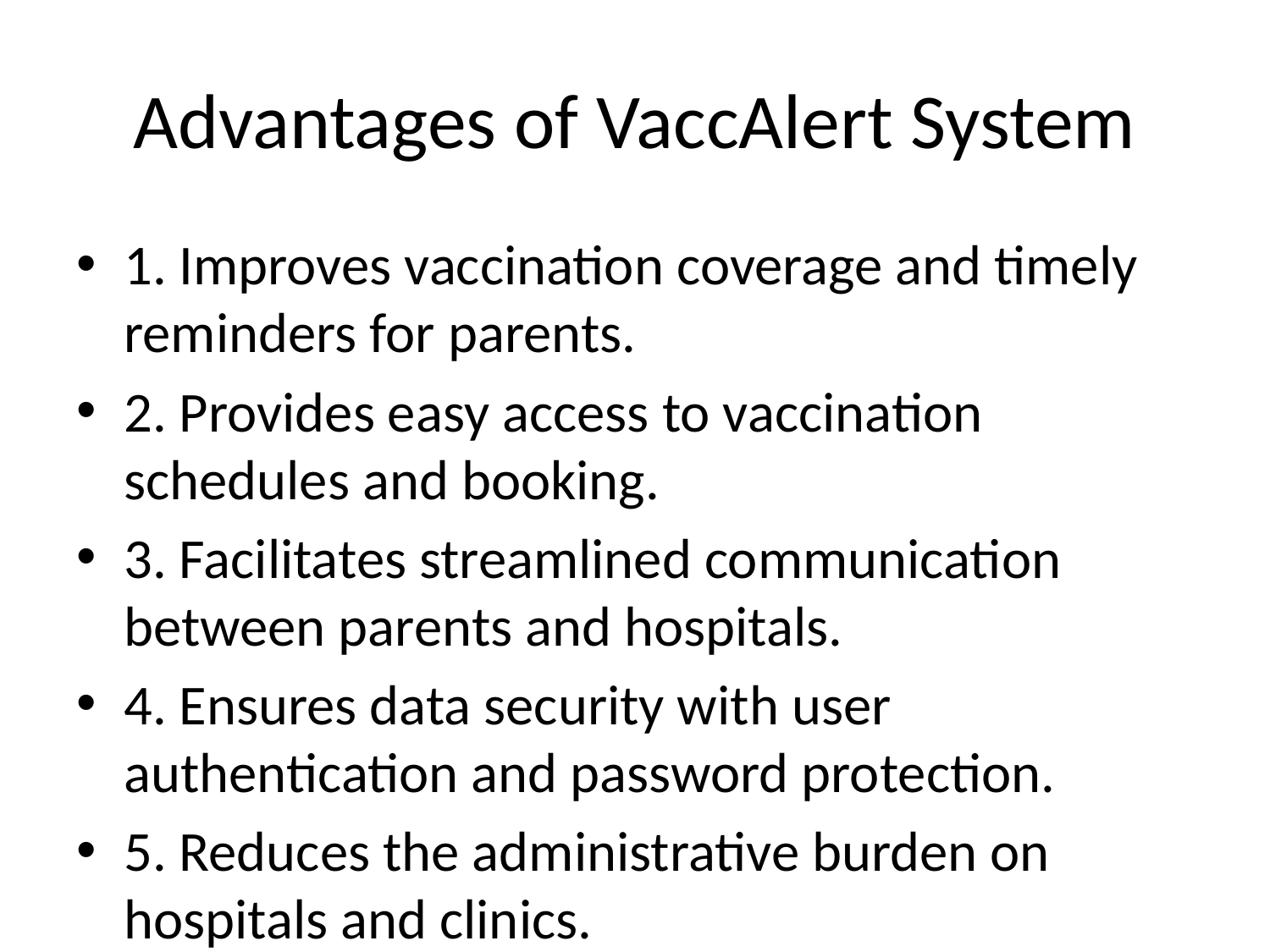

# Advantages of VaccAlert System
1. Improves vaccination coverage and timely reminders for parents.
2. Provides easy access to vaccination schedules and booking.
3. Facilitates streamlined communication between parents and hospitals.
4. Ensures data security with user authentication and password protection.
5. Reduces the administrative burden on hospitals and clinics.